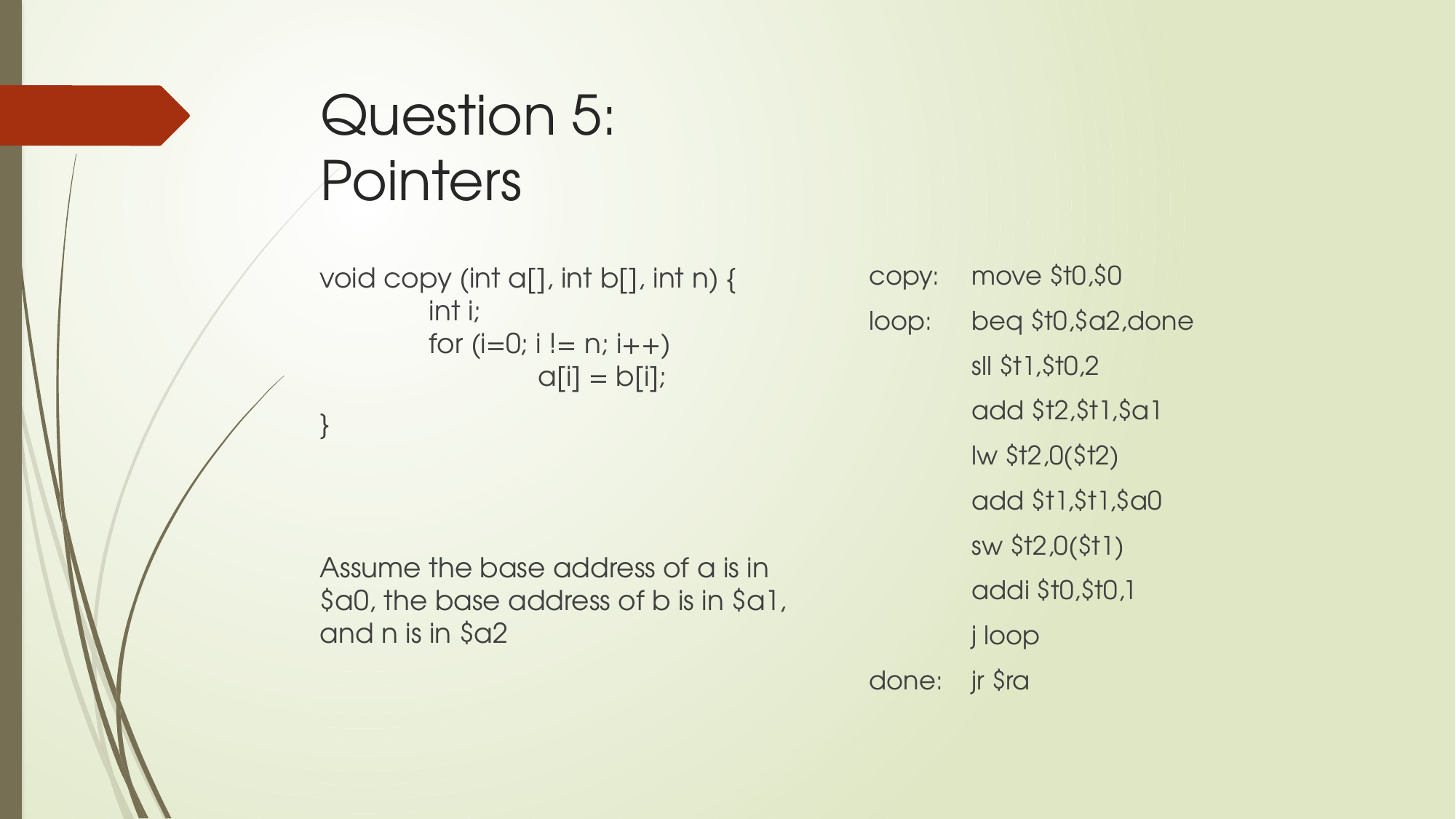

# Question 5: Pointers
copy: 	move $t0,$0
loop: 	beq $t0,$a2,done
		sll $t1,$t0,2
		add $t2,$t1,$a1
		lw $t2,0($t2)
		add $t1,$t1,$a0
		sw $t2,0($t1)
		addi $t0,$t0,1
		j loop
done: 	jr $ra

void copy (int a[], int b[], int n) {
 	int i;
 	for (i=0; i != n; i++)
 		a[i] = b[i];
}

Assume the base address of a is in $a0, the base address of b is in $a1, and n is in $a2